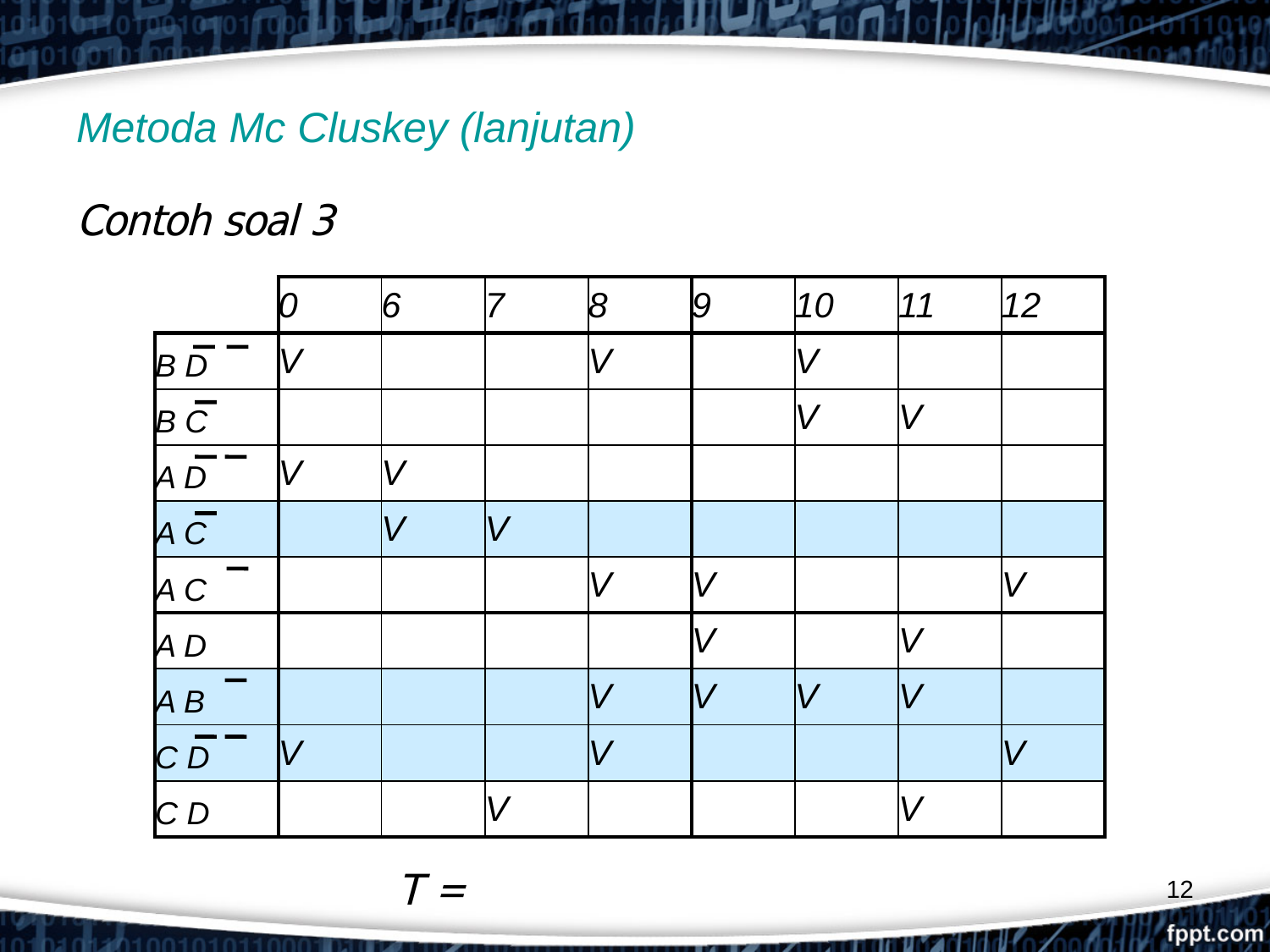

# Metoda Mc Cluskey (lanjutan)
Contoh soal 3
|  | 0 | 6 | 7 | 8 | 9 | 10 | 11 | 12 |
| --- | --- | --- | --- | --- | --- | --- | --- | --- |
| B D | V |  |  | V |  | V |  |  |
| B C |  |  |  |  |  | V | V |  |
| A D | V | V |  |  |  |  |  |  |
| A C |  | V | V |  |  |  |  |  |
| A C |  |  |  | V | V |  |  | V |
| A D |  |  |  |  | V |  | V |  |
| A B |  |  |  | V | V | V | V |  |
| C D | V |  |  | V |  |  |  | V |
| C D |  |  | V |  |  |  | V |  |

T =
12